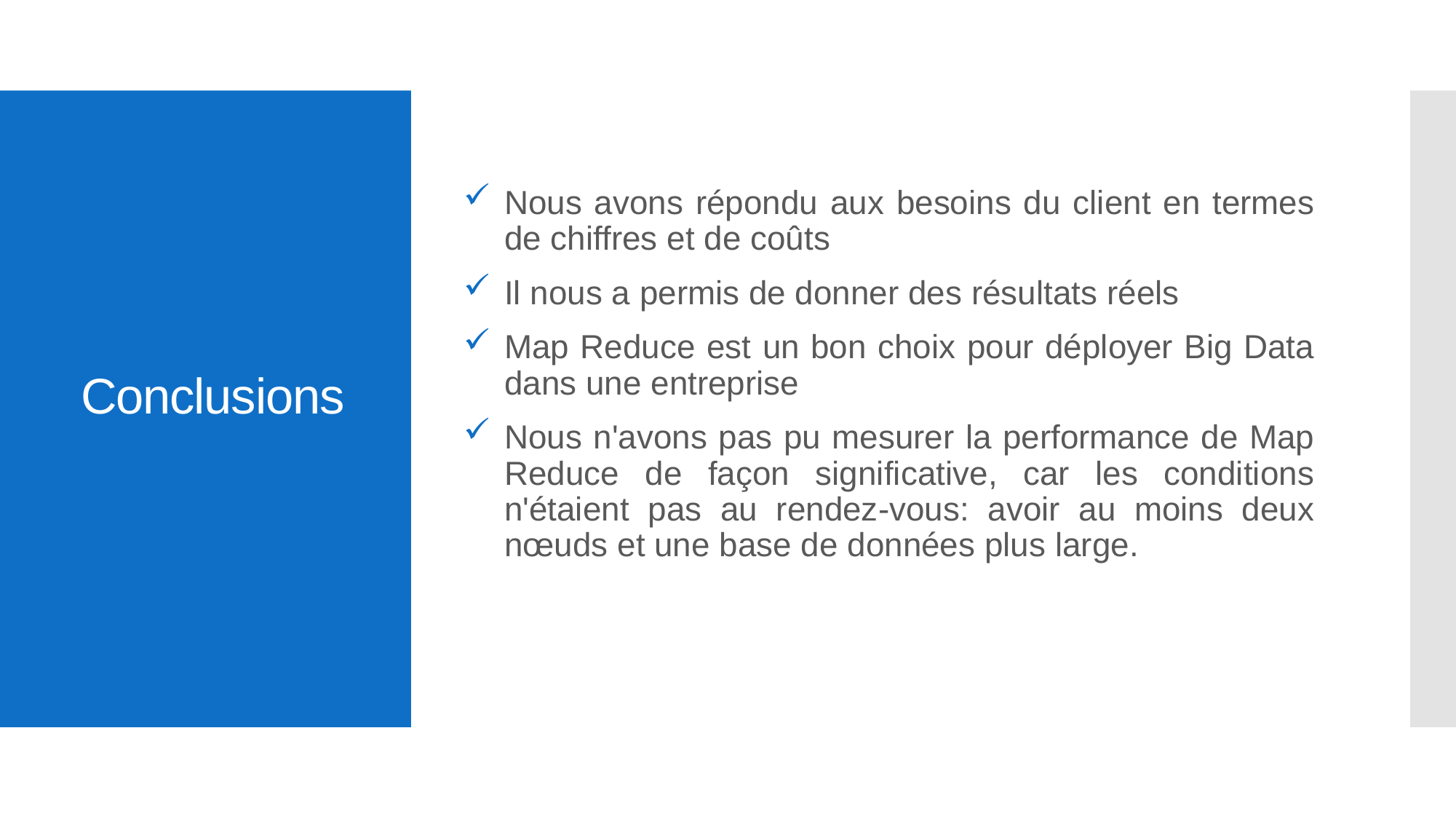

Nous avons répondu aux besoins du client en termes de chiffres et de coûts
Il nous a permis de donner des résultats réels
Map Reduce est un bon choix pour déployer Big Data dans une entreprise
Nous n'avons pas pu mesurer la performance de Map Reduce de façon significative, car les conditions n'étaient pas au rendez-vous: avoir au moins deux nœuds et une base de données plus large.
Conclusions